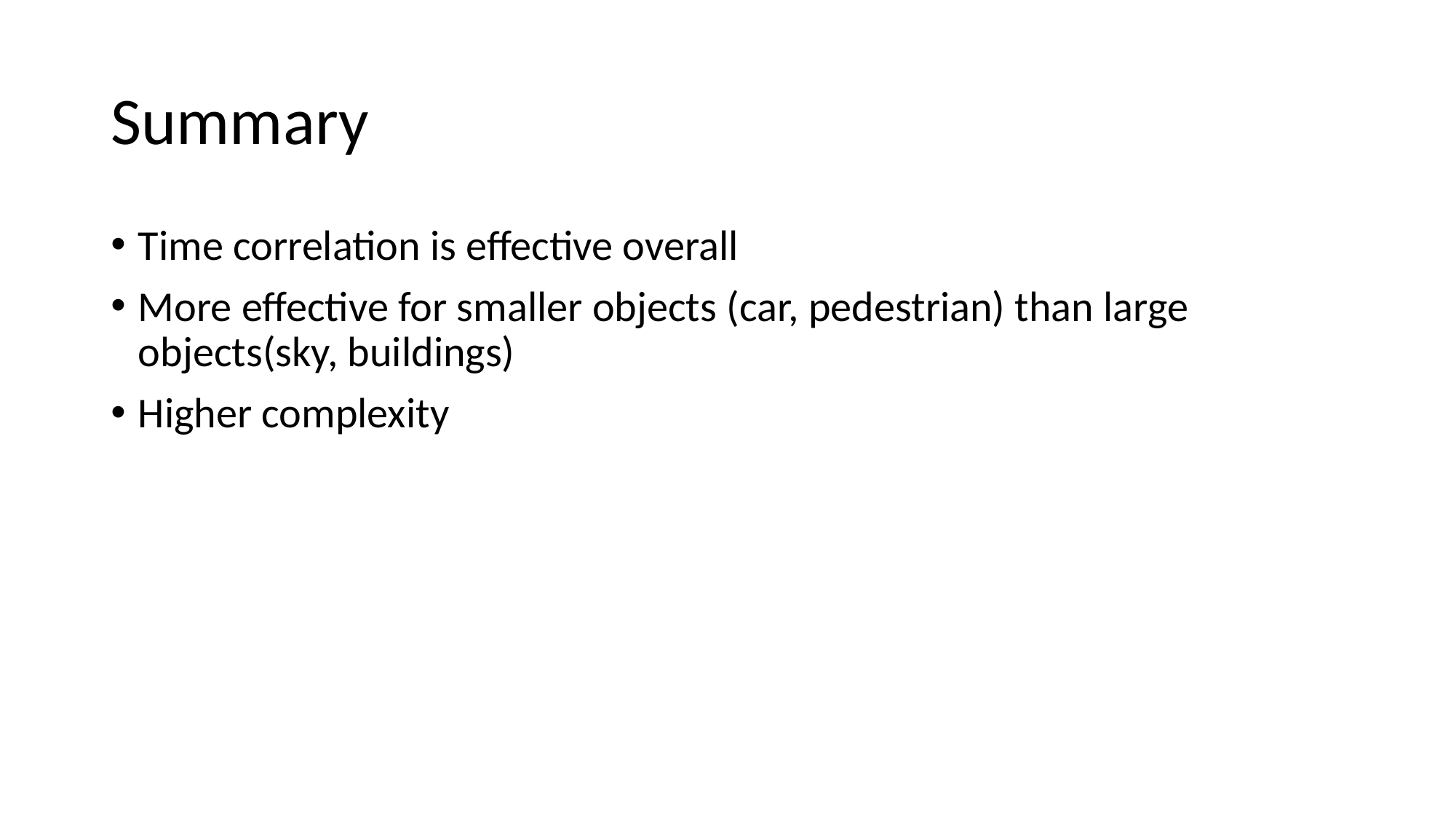

# Summary
Time correlation is effective overall
More effective for smaller objects (car, pedestrian) than large objects(sky, buildings)
Higher complexity